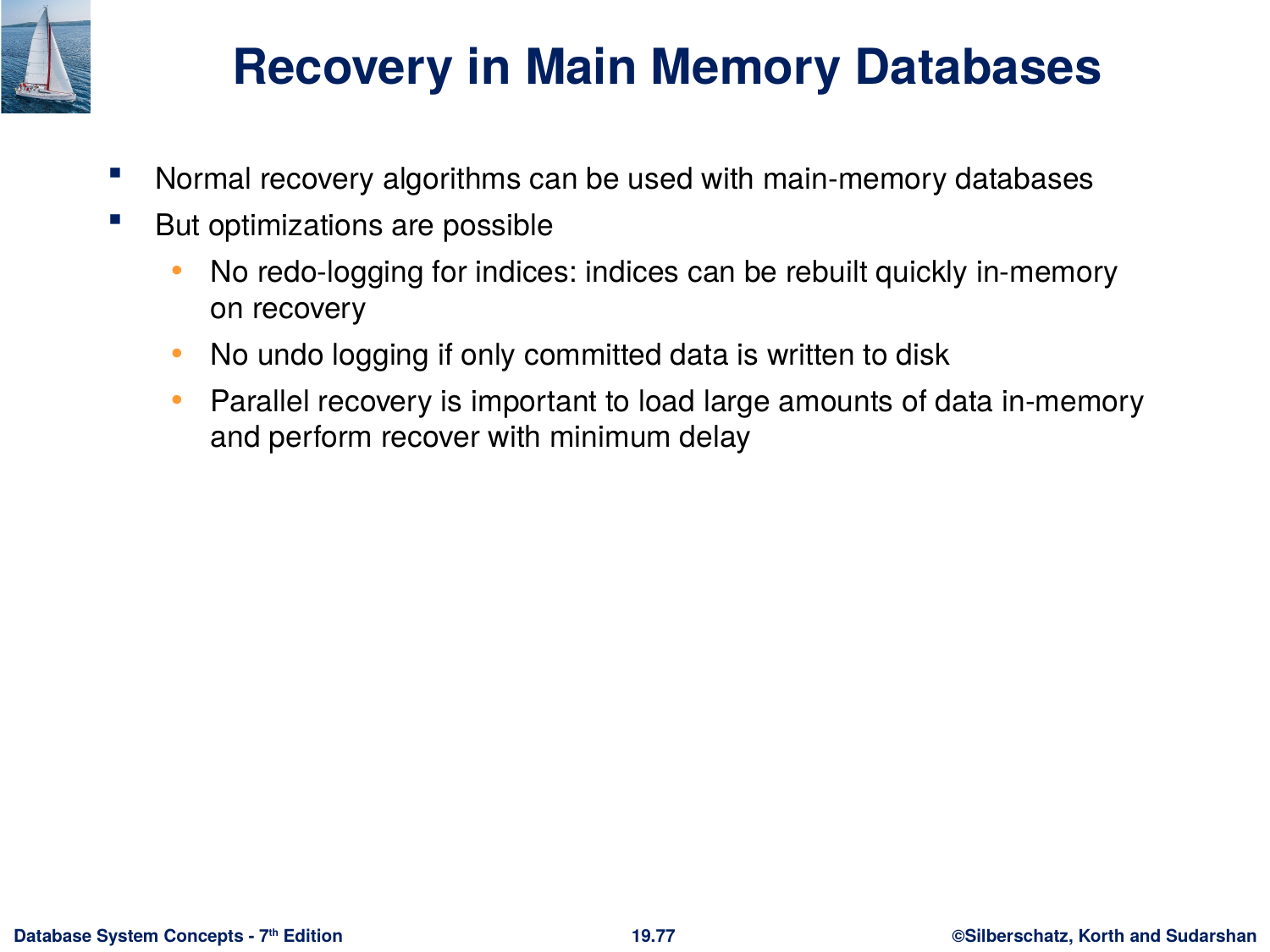

# Recovery in Main Memory Databases
Normal recovery algorithms can be used with main-memory databases
But optimizations are possible
No redo-logging for indices: indices can be rebuilt quickly in-memory on recovery
No undo logging if only committed data is written to disk
Parallel recovery is important to load large amounts of data in-memory and perform recover with minimum delay